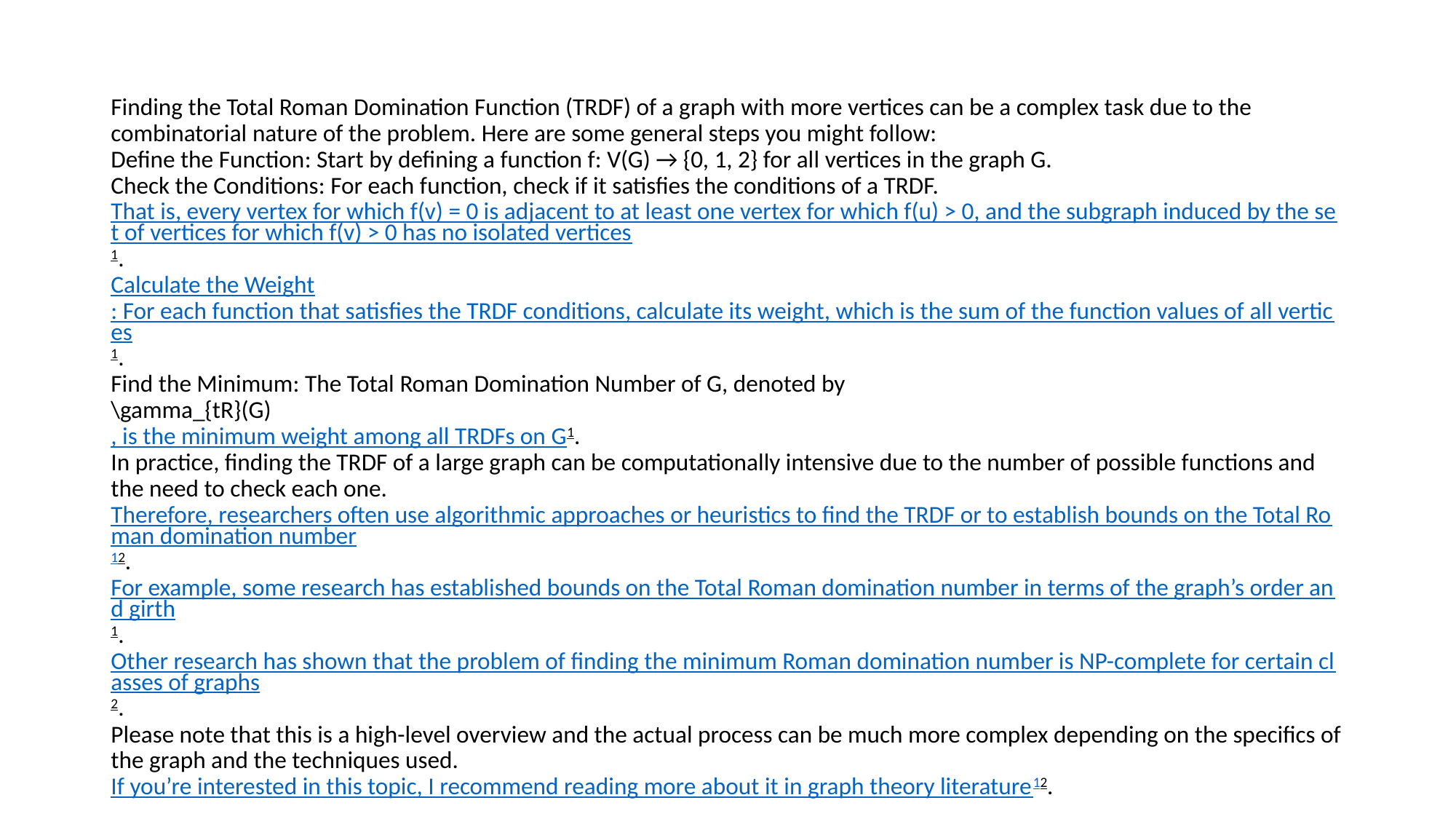

# Finding the Total Roman Domination Function (TRDF) of a graph with more vertices can be a complex task due to the combinatorial nature of the problem. Here are some general steps you might follow: Define the Function: Start by defining a function f: V(G) → {0, 1, 2} for all vertices in the graph G. Check the Conditions: For each function, check if it satisfies the conditions of a TRDF. That is, every vertex for which f(v) = 0 is adjacent to at least one vertex for which f(u) > 0, and the subgraph induced by the set of vertices for which f(v) > 0 has no isolated vertices1. Calculate the Weight: For each function that satisfies the TRDF conditions, calculate its weight, which is the sum of the function values of all vertices1. Find the Minimum: The Total Roman Domination Number of G, denoted by \gamma_{tR}(G) , is the minimum weight among all TRDFs on G1. In practice, finding the TRDF of a large graph can be computationally intensive due to the number of possible functions and the need to check each one. Therefore, researchers often use algorithmic approaches or heuristics to find the TRDF or to establish bounds on the Total Roman domination number12. For example, some research has established bounds on the Total Roman domination number in terms of the graph’s order and girth1. Other research has shown that the problem of finding the minimum Roman domination number is NP-complete for certain classes of graphs2. Please note that this is a high-level overview and the actual process can be much more complex depending on the specifics of the graph and the techniques used. If you’re interested in this topic, I recommend reading more about it in graph theory literature12.